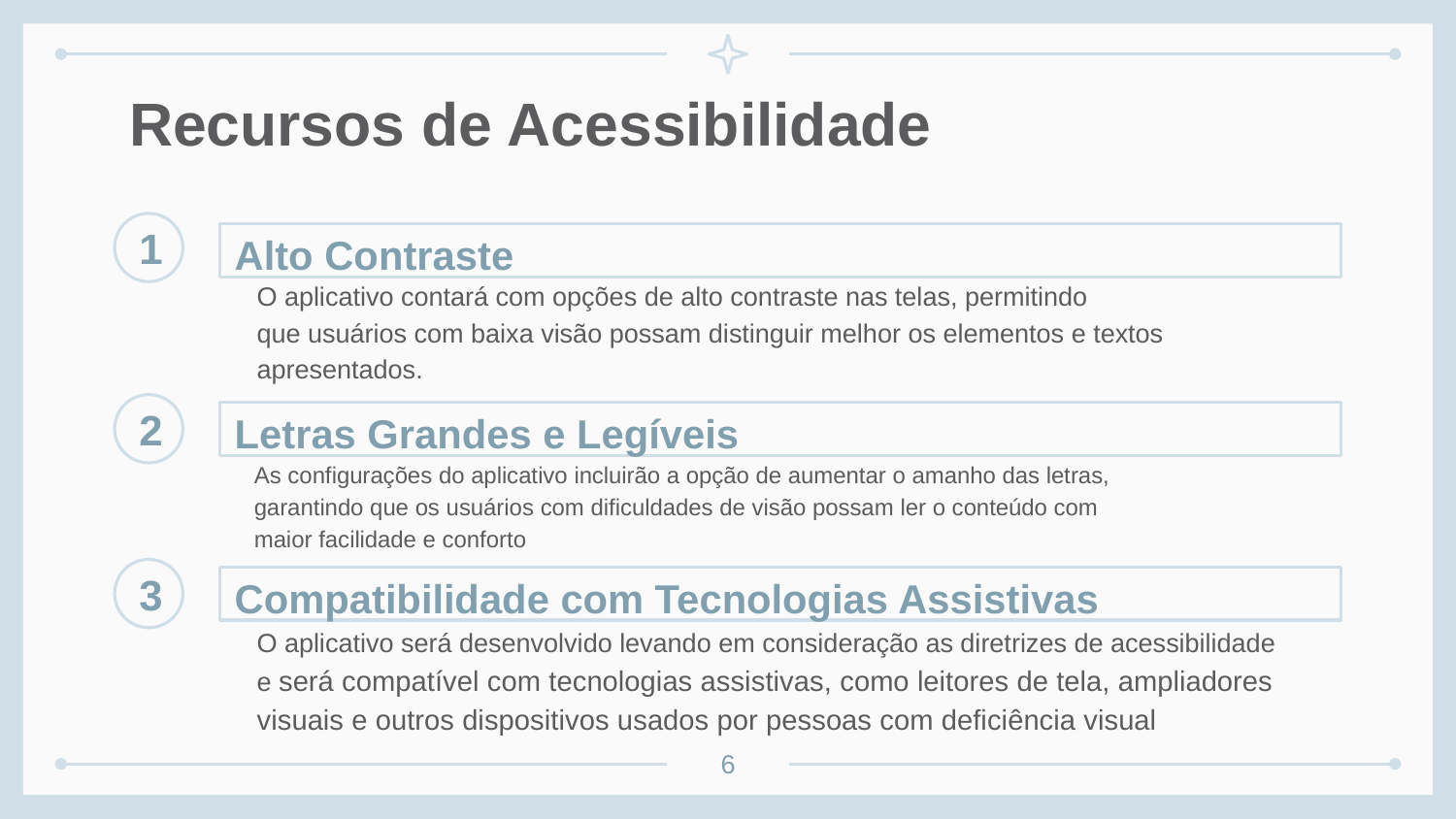

# Recursos de Acessibilidade
1
Alto Contraste
O aplicativo contará com opções de alto contraste nas telas, permitindo
que usuários com baixa visão possam distinguir melhor os elementos e textos
apresentados.
2
Letras Grandes e Legíveis
As configurações do aplicativo incluirão a opção de aumentar o amanho das letras,
garantindo que os usuários com dificuldades de visão possam ler o conteúdo com
maior facilidade e conforto

3
Compatibilidade com Tecnologias Assistivas
O aplicativo será desenvolvido levando em consideração as diretrizes de acessibilidade
e será compatível com tecnologias assistivas, como leitores de tela, ampliadores
visuais e outros dispositivos usados por pessoas com deficiência visual

6